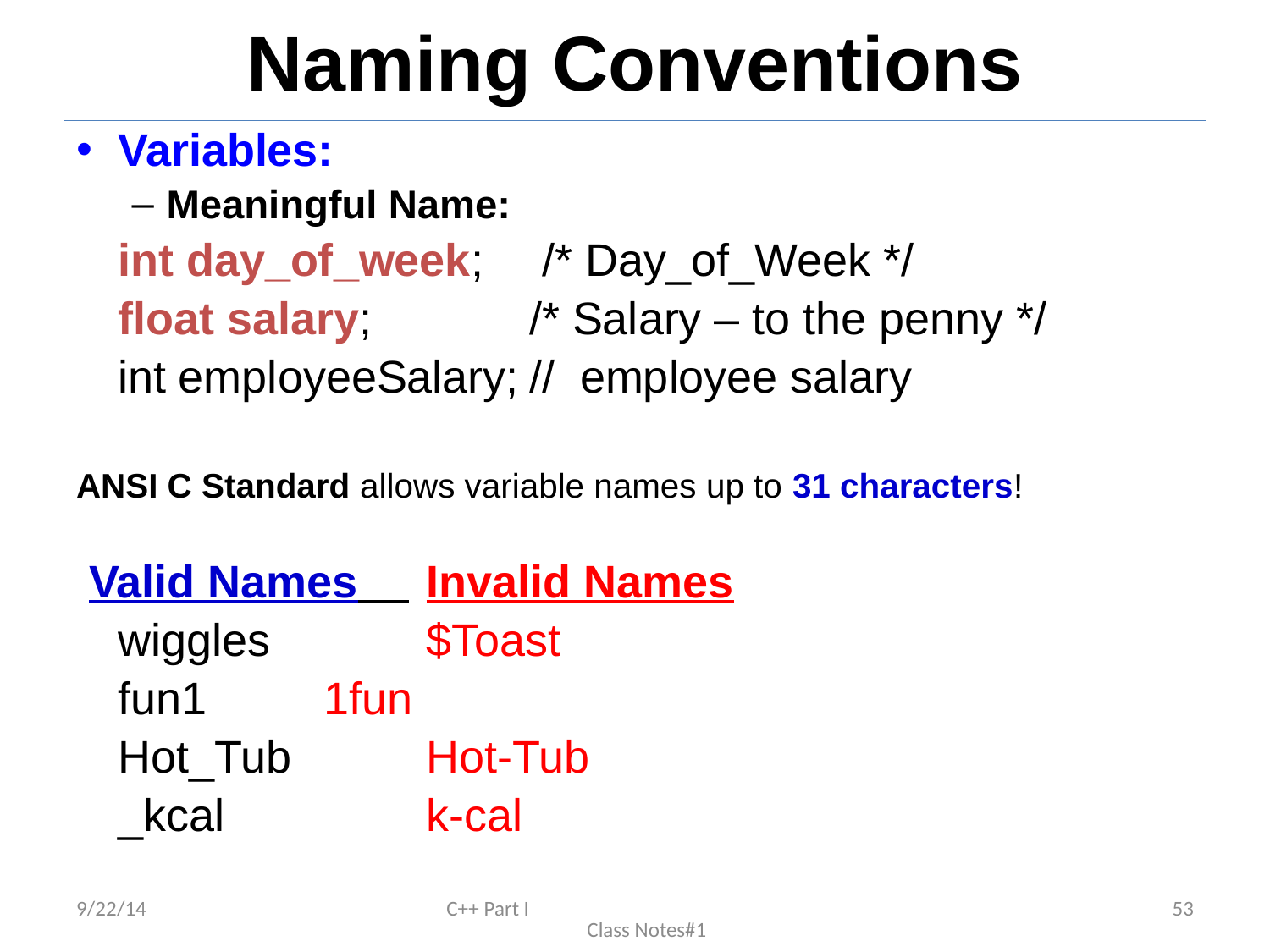

# Naming Conventions
Variables:
Meaningful Name:
	int day_of_week;	 /* Day_of_Week */
	float salary;     		/* Salary – to the penny */
	int employeeSalary;	//  employee salary

ANSI C Standard allows variable names up to 31 characters!

 Valid Names    	Invalid Names
	wiggles           		$Toast
	fun1		   				1fun
	Hot_Tub	    				Hot-Tub
	_kcal		   				k-cal

9/22/14
C++ Part I                                                                                         Class Notes#1
53